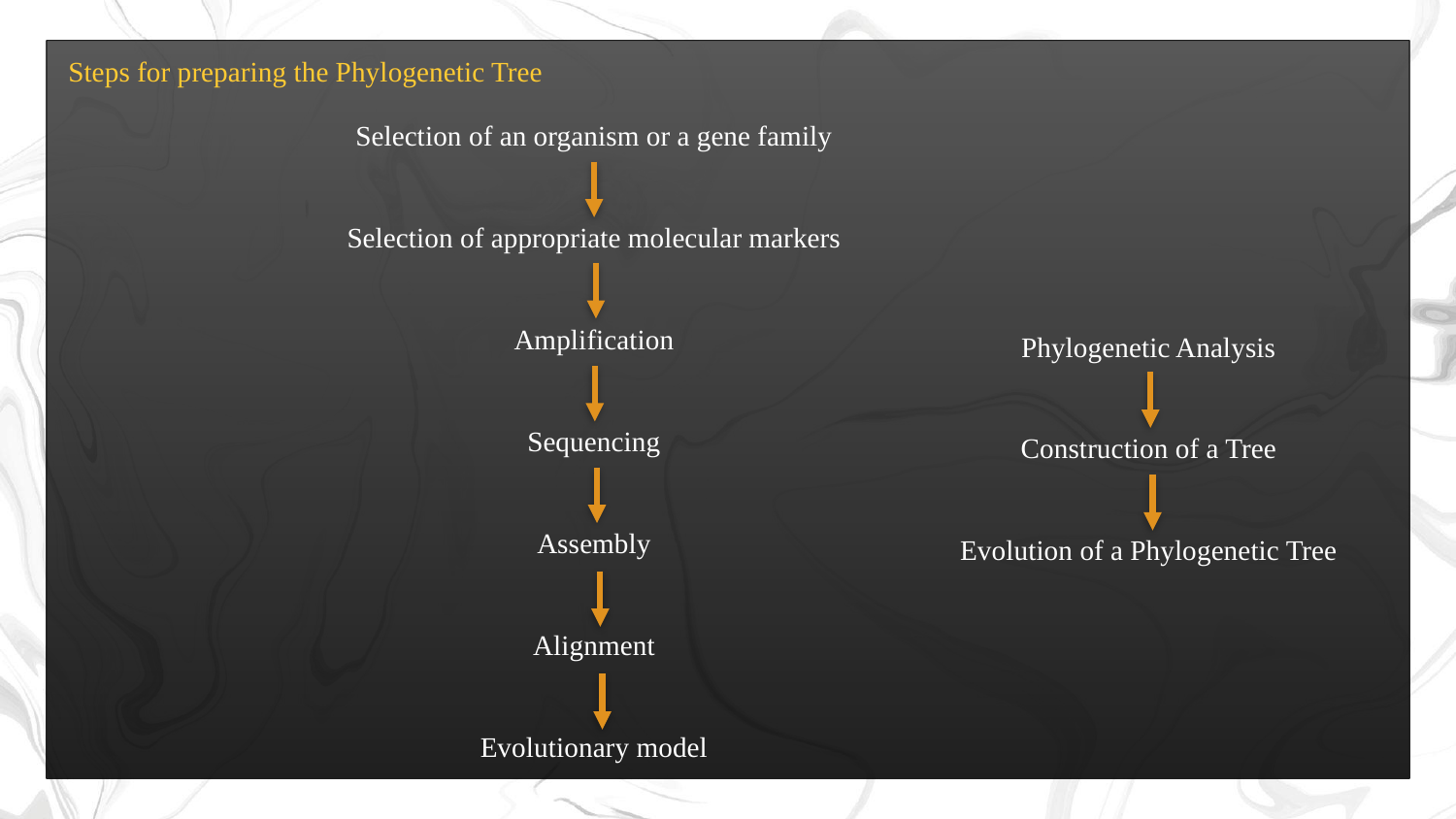

Steps for preparing the Phylogenetic Tree
Selection of an organism or a gene family

Selection of appropriate molecular markers

Amplification

Sequencing

Assembly

Alignment

Evolutionary model
Phylogenetic Analysis

Construction of a Tree

Evolution of a Phylogenetic Tree